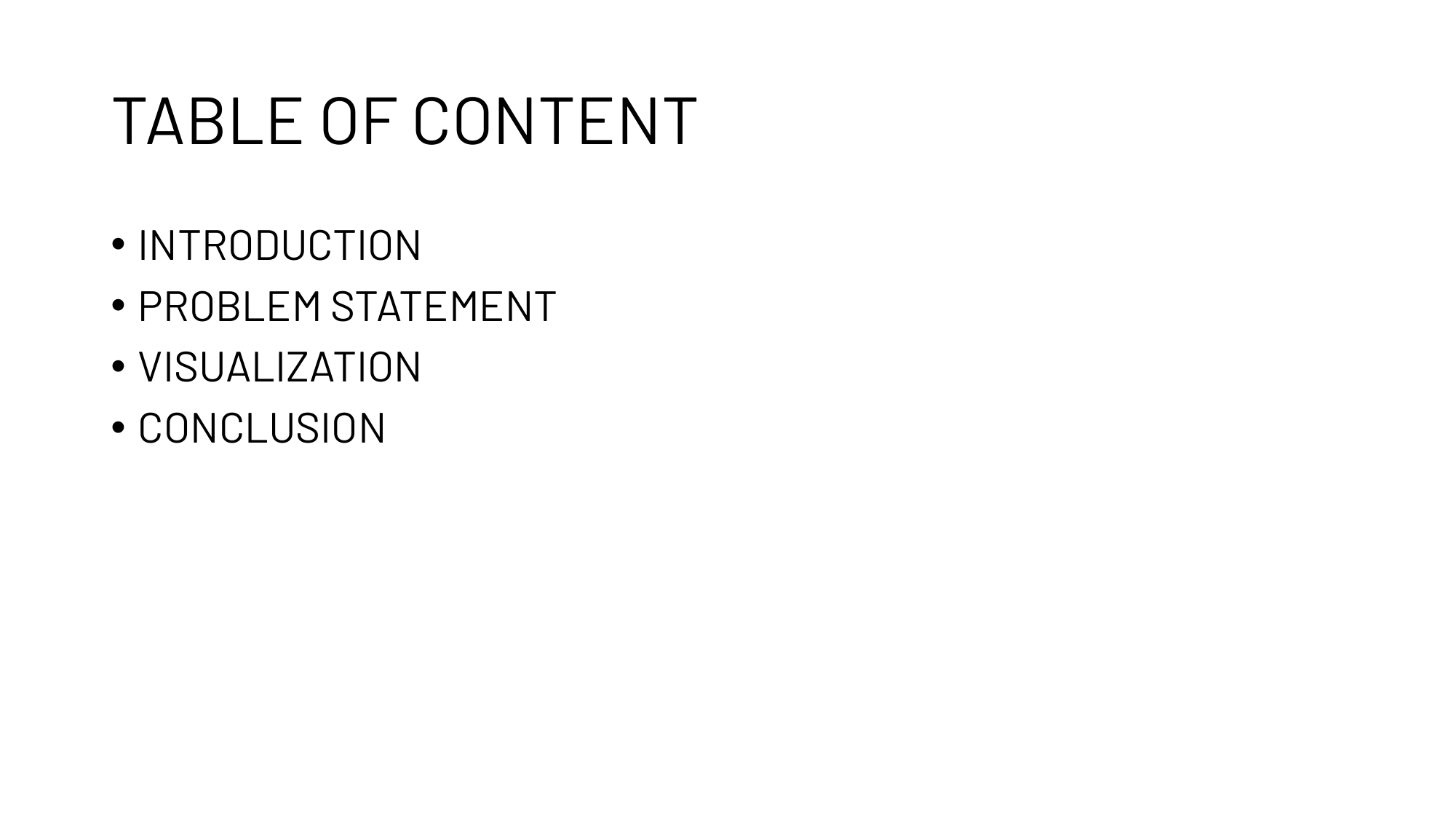

# TABLE OF CONTENT
INTRODUCTION
PROBLEM STATEMENT
VISUALIZATION
CONCLUSION